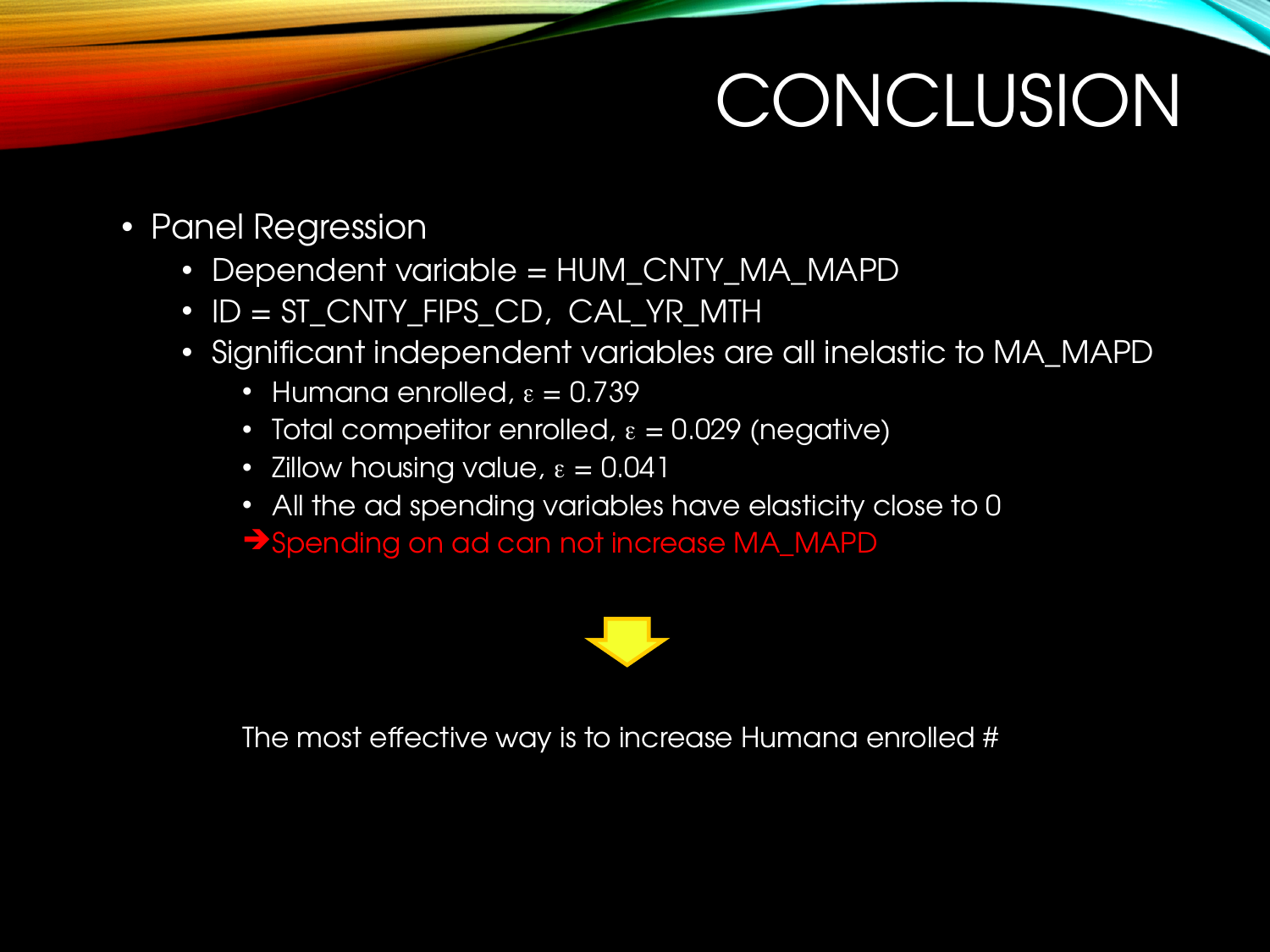

# Conclusion
Panel Regression
Dependent variable = HUM_CNTY_MA_MAPD
ID = ST_CNTY_FIPS_CD,  CAL_YR_MTH
Significant independent variables are all inelastic to MA_MAPD
Humana enrolled, ε = 0.739
Total competitor enrolled, ε = 0.029 (negative)
Zillow housing value, ε = 0.041
All the ad spending variables have elasticity close to 0
Spending on ad can not increase MA_MAPD

The most effective way is to increase Humana enrolled #